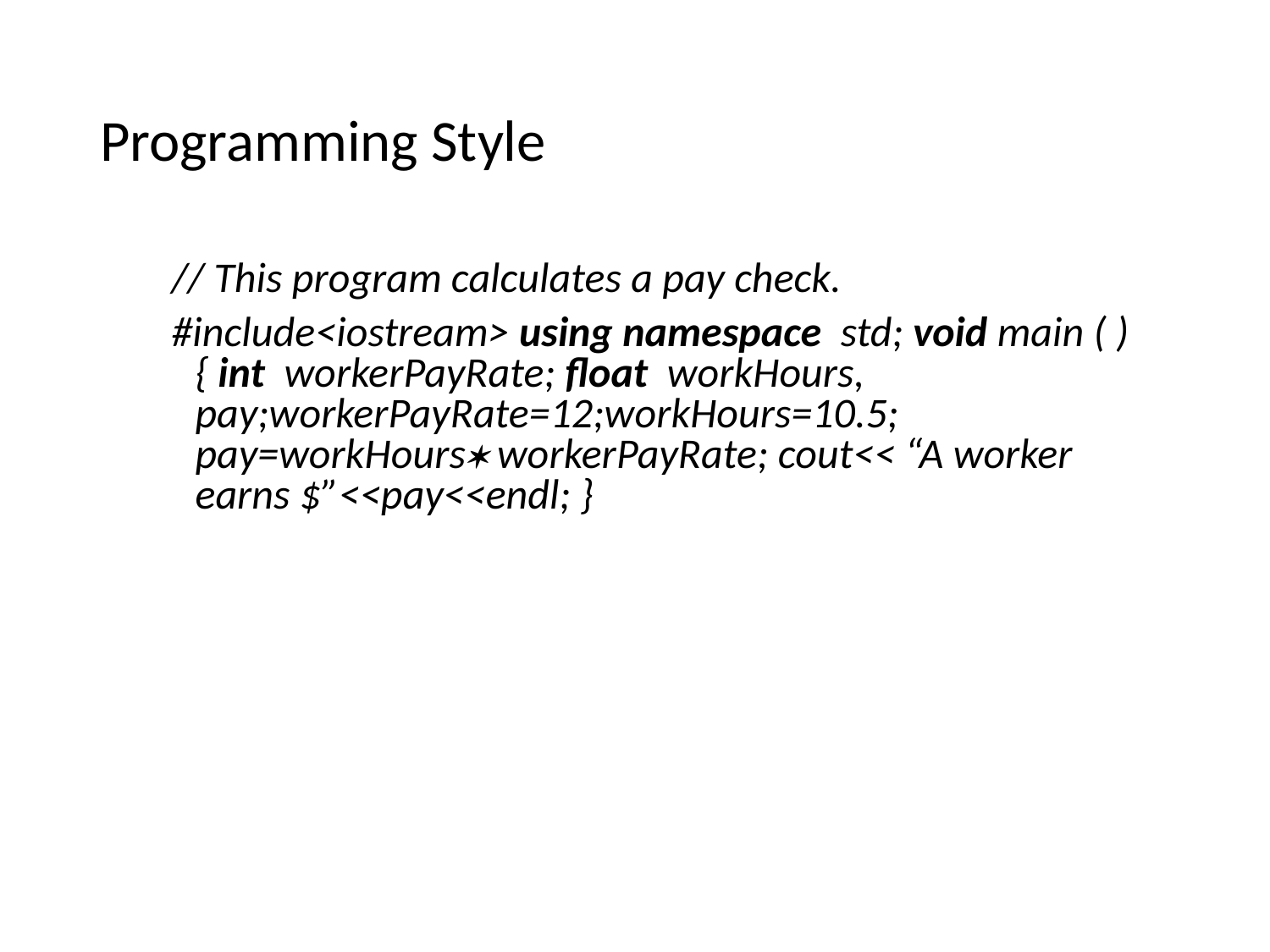

# Programming Style
// This program calculates a pay check.
#include<iostream> using namespace  std; void main ( ){ int  workerPayRate; float  workHours, pay;workerPayRate=12;workHours=10.5; pay=workHours∗ workerPayRate; cout<< “A worker earns $”<<pay<<endl; }